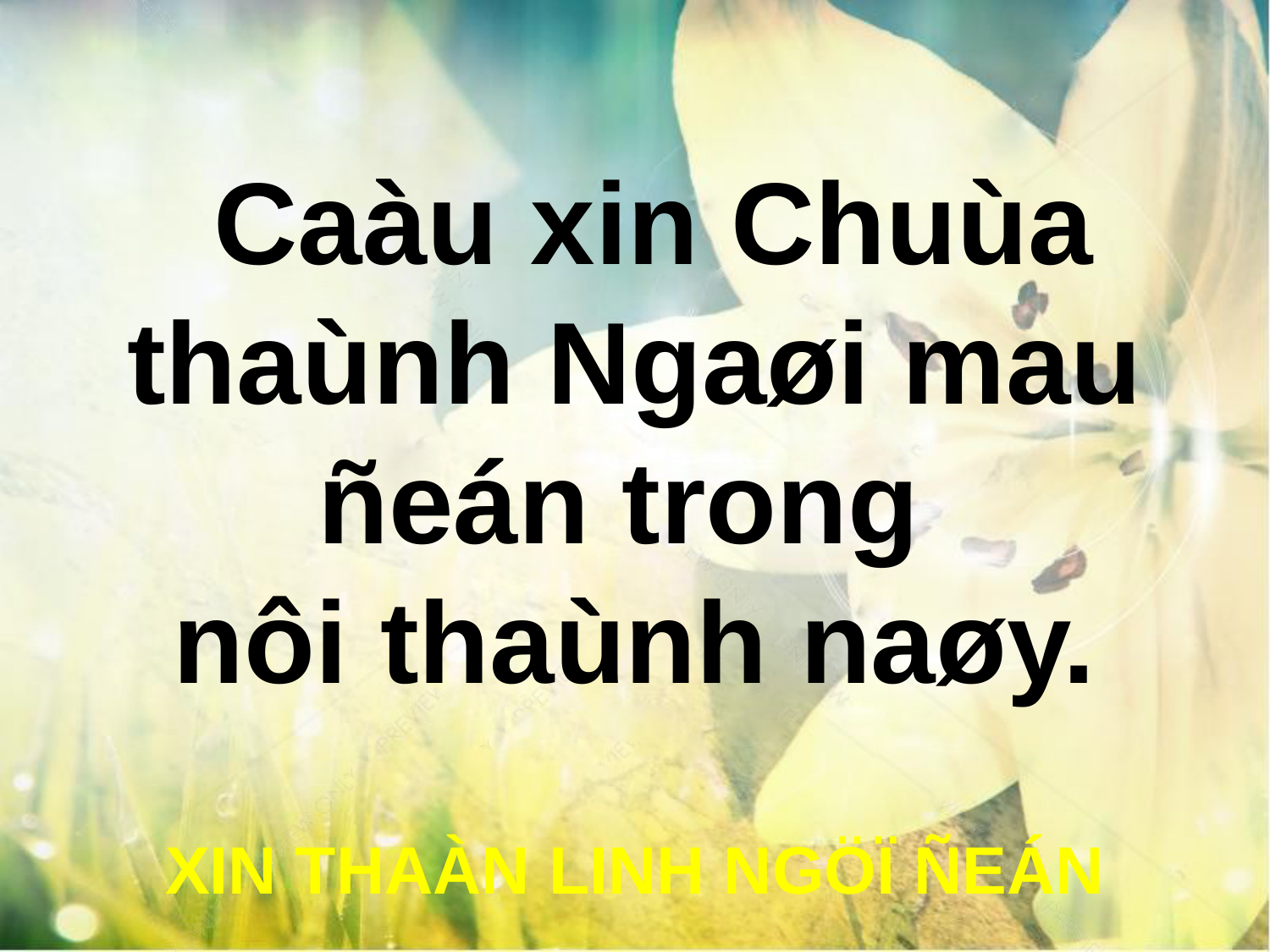

Caàu xin Chuùa thaùnh Ngaøi mau ñeán trong
nôi thaùnh naøy.
XIN THAÀN LINH NGÖÏ ÑEÁN